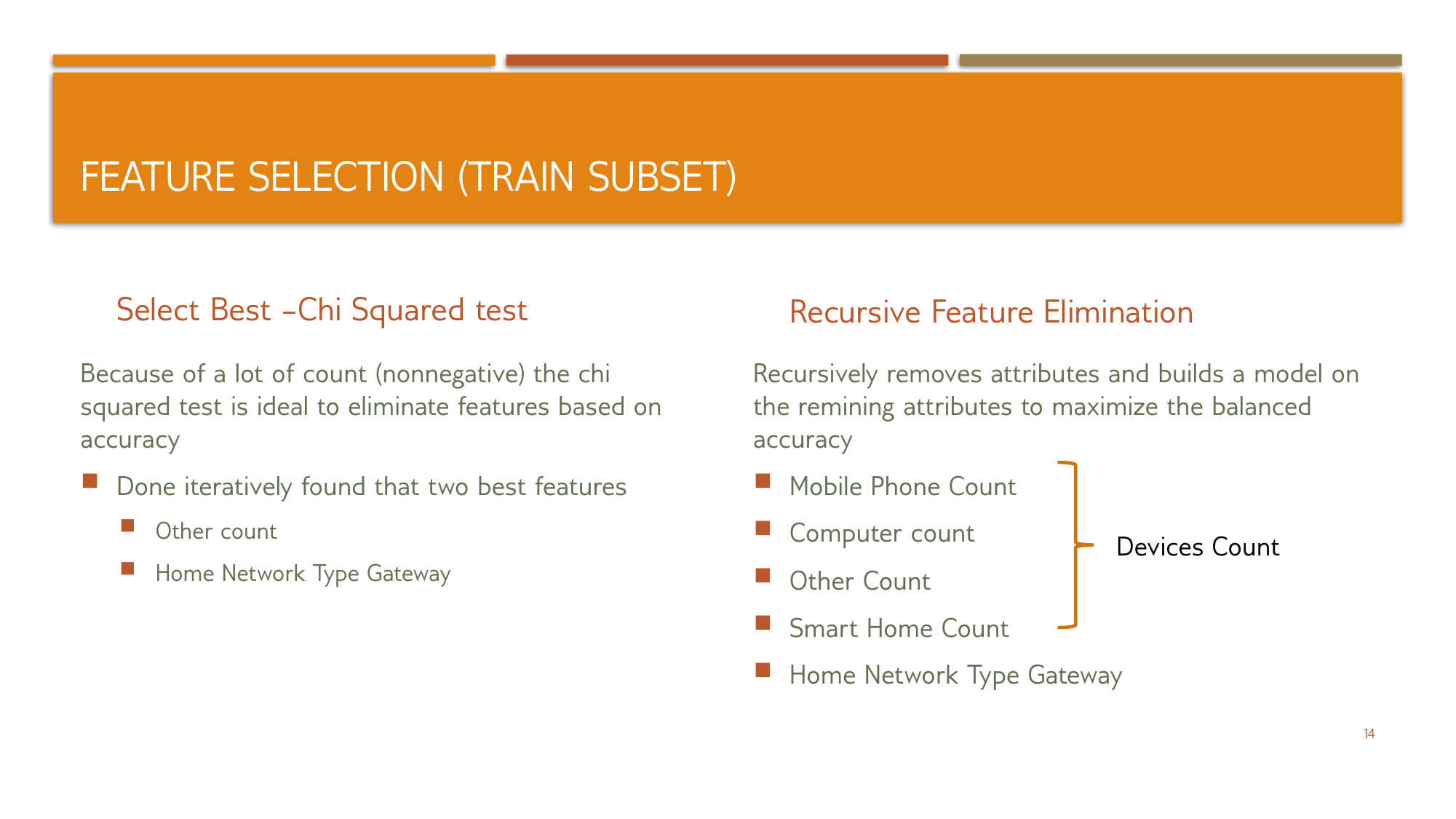

# Feature selection (train subset)
Select Best –Chi Squared test
Recursive Feature Elimination
Because of a lot of count (nonnegative) the chi squared test is ideal to eliminate features based on accuracy
Done iteratively found that two best features
Other count
Home Network Type Gateway
Recursively removes attributes and builds a model on the remining attributes to maximize the balanced accuracy
Mobile Phone Count
Computer count
Other Count
Smart Home Count
Home Network Type Gateway

Devices Count
14